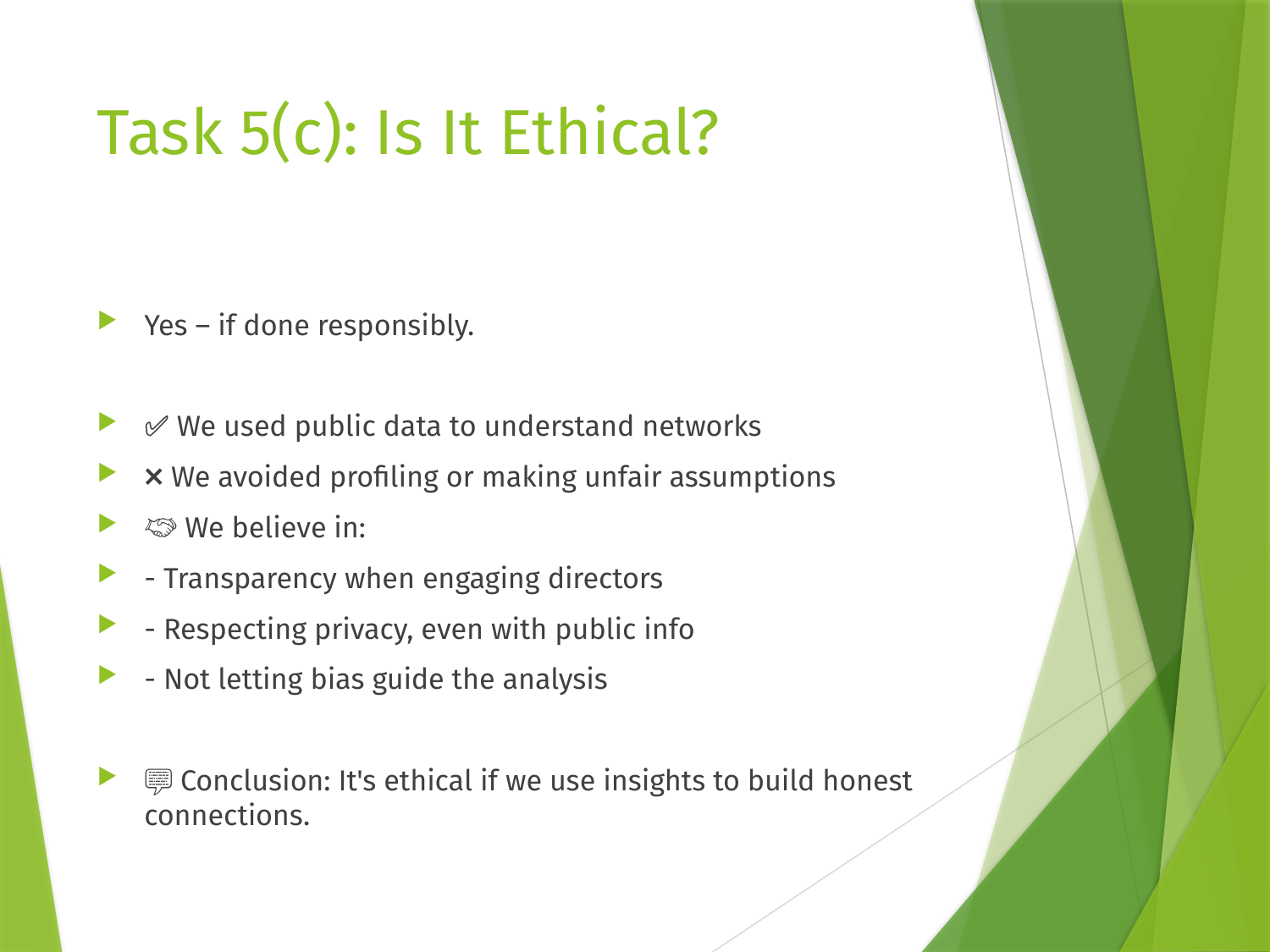

# Task 5(c): Is It Ethical?
Yes – if done responsibly.

✅ We used public data to understand networks
❌ We avoided profiling or making unfair assumptions
🤝 We believe in:
- Transparency when engaging directors
- Respecting privacy, even with public info
- Not letting bias guide the analysis

💬 Conclusion: It's ethical if we use insights to build honest connections.